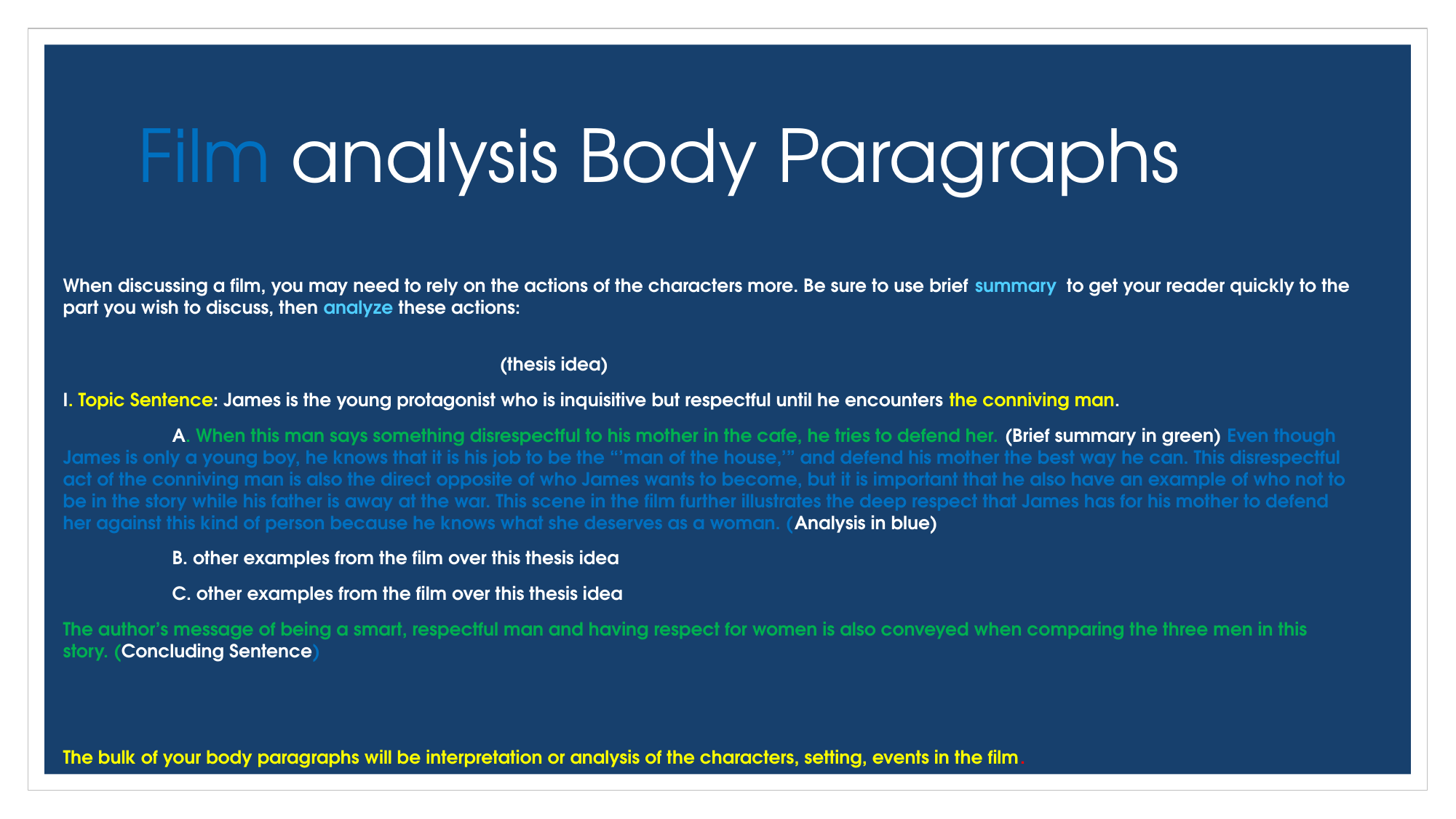

# Film analysis Body Paragraphs
When discussing a film, you may need to rely on the actions of the characters more. Be sure to use brief summary  to get your reader quickly to the part you wish to discuss, then analyze these actions:
															(thesis idea)
I. Topic Sentence: James is the young protagonist who is inquisitive but respectful until he encounters the conniving man.
	A. When this man says something disrespectful to his mother in the cafe, he tries to defend her. (Brief summary in green) Even though James is only a young boy, he knows that it is his job to be the “’man of the house,’” and defend his mother the best way he can. This disrespectful act of the conniving man is also the direct opposite of who James wants to become, but it is important that he also have an example of who not to be in the story while his father is away at the war. This scene in the film further illustrates the deep respect that James has for his mother to defend her against this kind of person because he knows what she deserves as a woman. (Analysis in blue)
	B. other examples from the film over this thesis idea
	C. other examples from the film over this thesis idea
The author’s message of being a smart, respectful man and having respect for women is also conveyed when comparing the three men in this story. (Concluding Sentence)

The bulk of your body paragraphs will be interpretation or analysis of the characters, setting, events in the film.